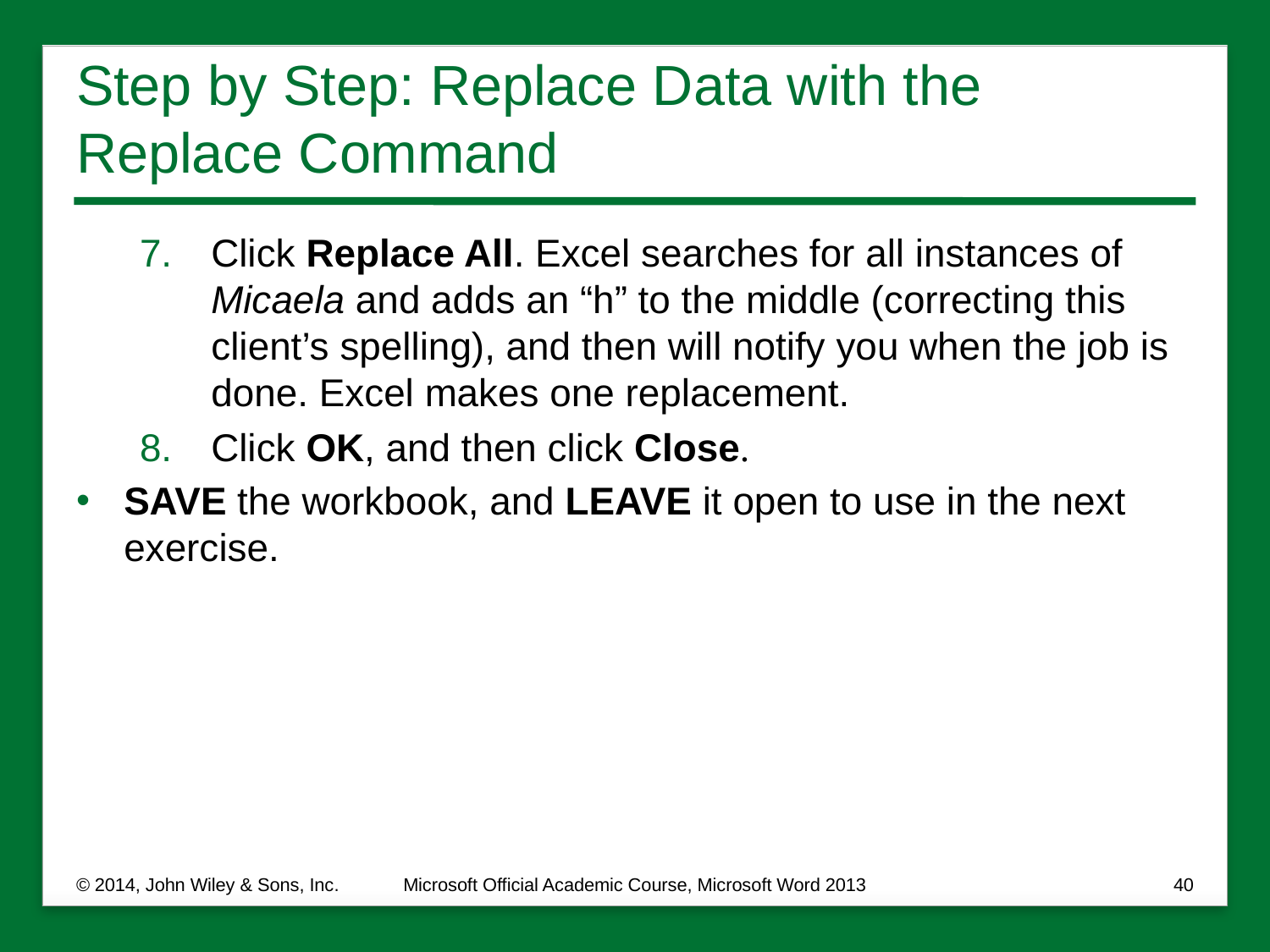

# Step by Step: Replace Data with the Replace Command
Click Replace All. Excel searches for all instances of Micaela and adds an “h” to the middle (correcting this client’s spelling), and then will notify you when the job is done. Excel makes one replacement.
Click OK, and then click Close.
SAVE the workbook, and LEAVE it open to use in the next exercise.
© 2014, John Wiley & Sons, Inc.
Microsoft Official Academic Course, Microsoft Word 2013
40